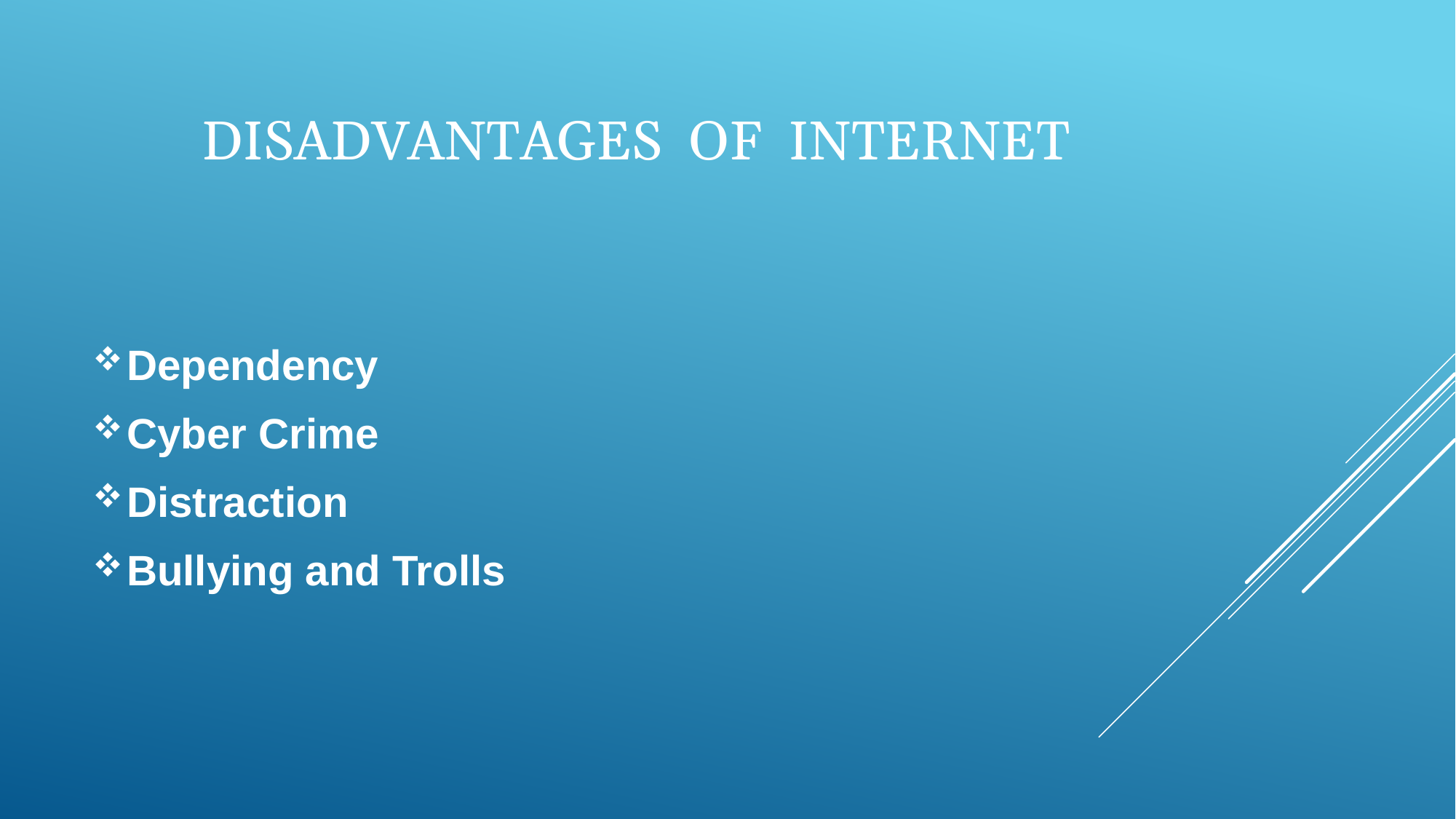

# Disadvantages  of  Internet
Dependency
Cyber Crime
Distraction
Bullying and Trolls